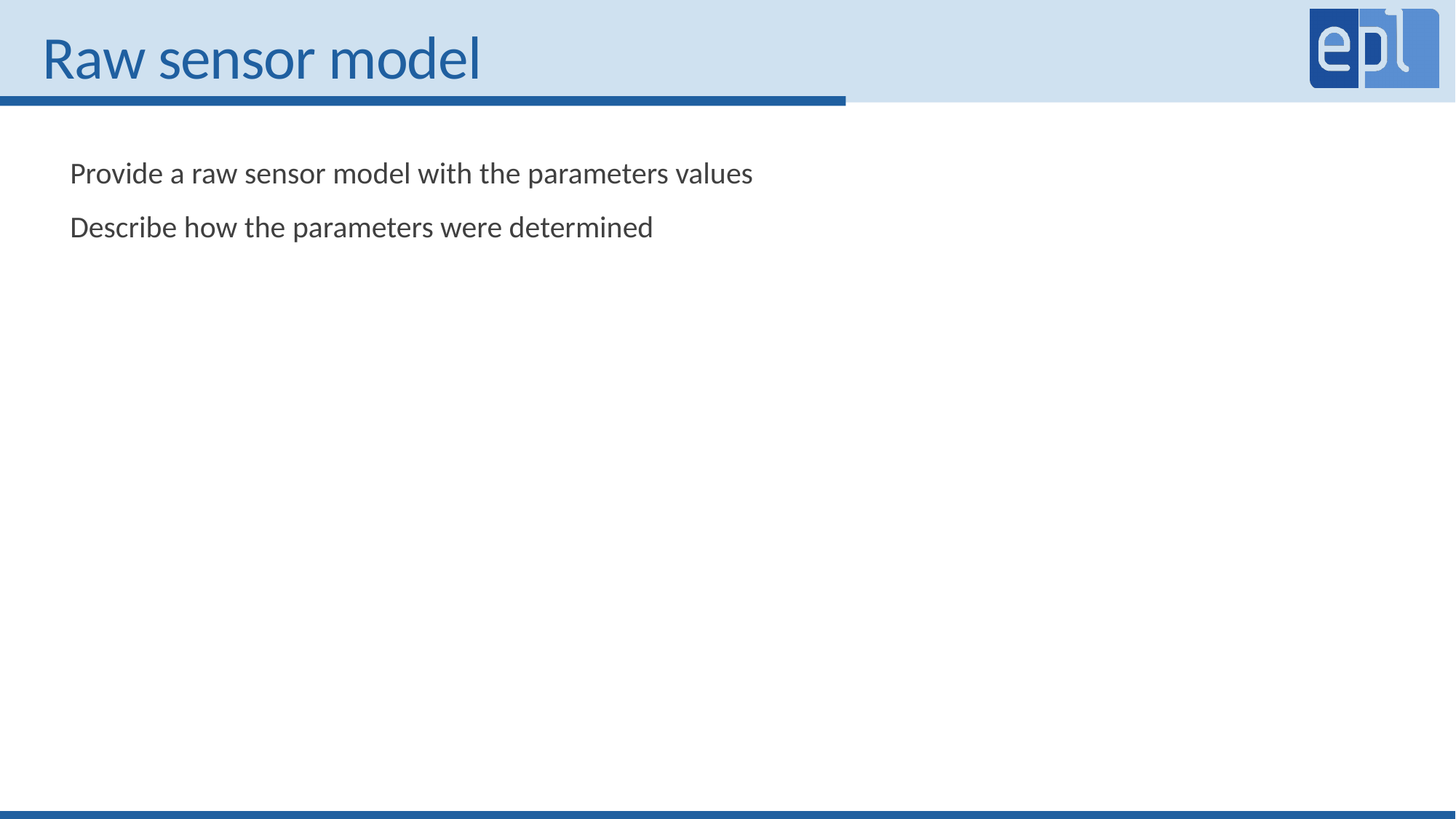

# Raw sensor model
Provide a raw sensor model with the parameters values
Describe how the parameters were determined